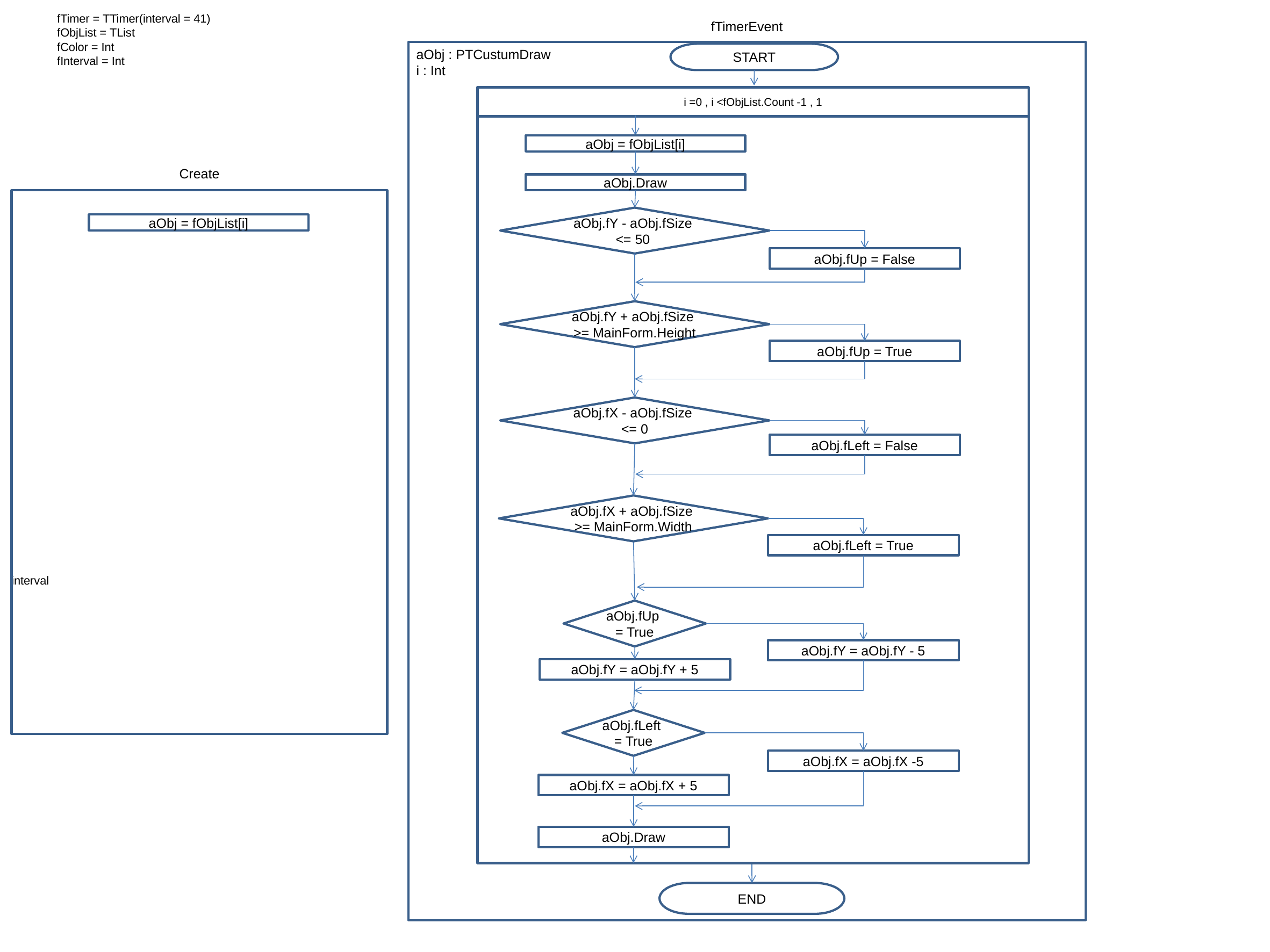

fTimer = TTimer(interval = 41)
fObjList = TList
fColor = Int
fInterval = Int
fTimerEvent

aObj : PTCustumDraw
i : Int
START
i =0 , i <fObjList.Count -1 , 1

aObj = fObjList[i]
Create
aObj.Draw

aObj.fY - aObj.fSize
<= 50
aObj.fUp = False
aObj.fY + aObj.fSize
>= MainForm.Height
aObj.fUp = True
aObj.fX - aObj.fSize
<= 0
aObj.fLeft = False
aObj.fX + aObj.fSize
>= MainForm.Width
aObj.fLeft = True
aObj = fObjList[i]
interval
aObj.fUp
= True
aObj.fY = aObj.fY - 5
aObj.fY = aObj.fY + 5
aObj.fLeft
= True
aObj.fX = aObj.fX -5
aObj.fX = aObj.fX + 5
aObj.Draw
END